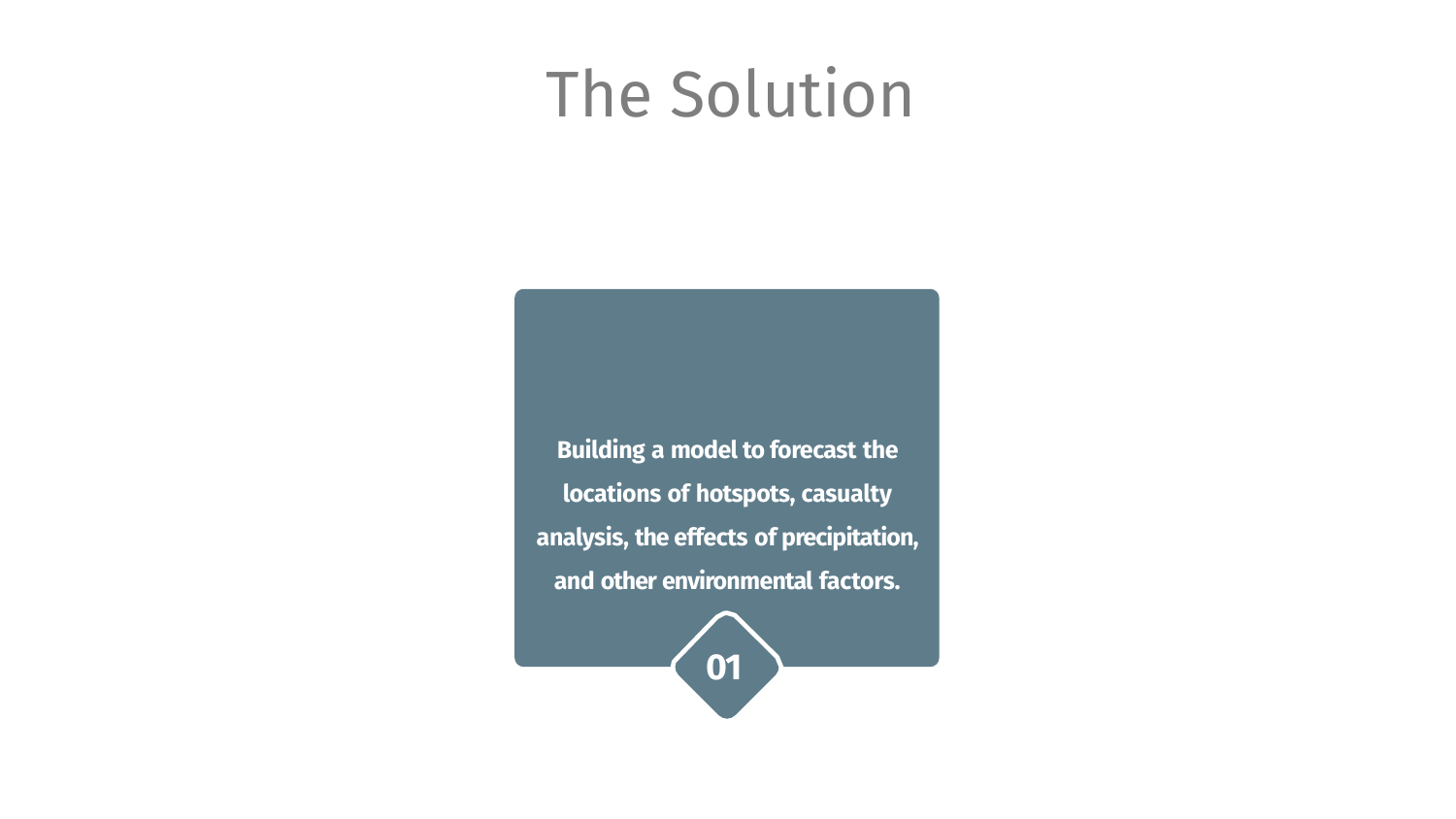

# The Solution

Building a model to forecast the locations of hotspots, casualty analysis, the effects of precipitation, and other environmental factors.

01